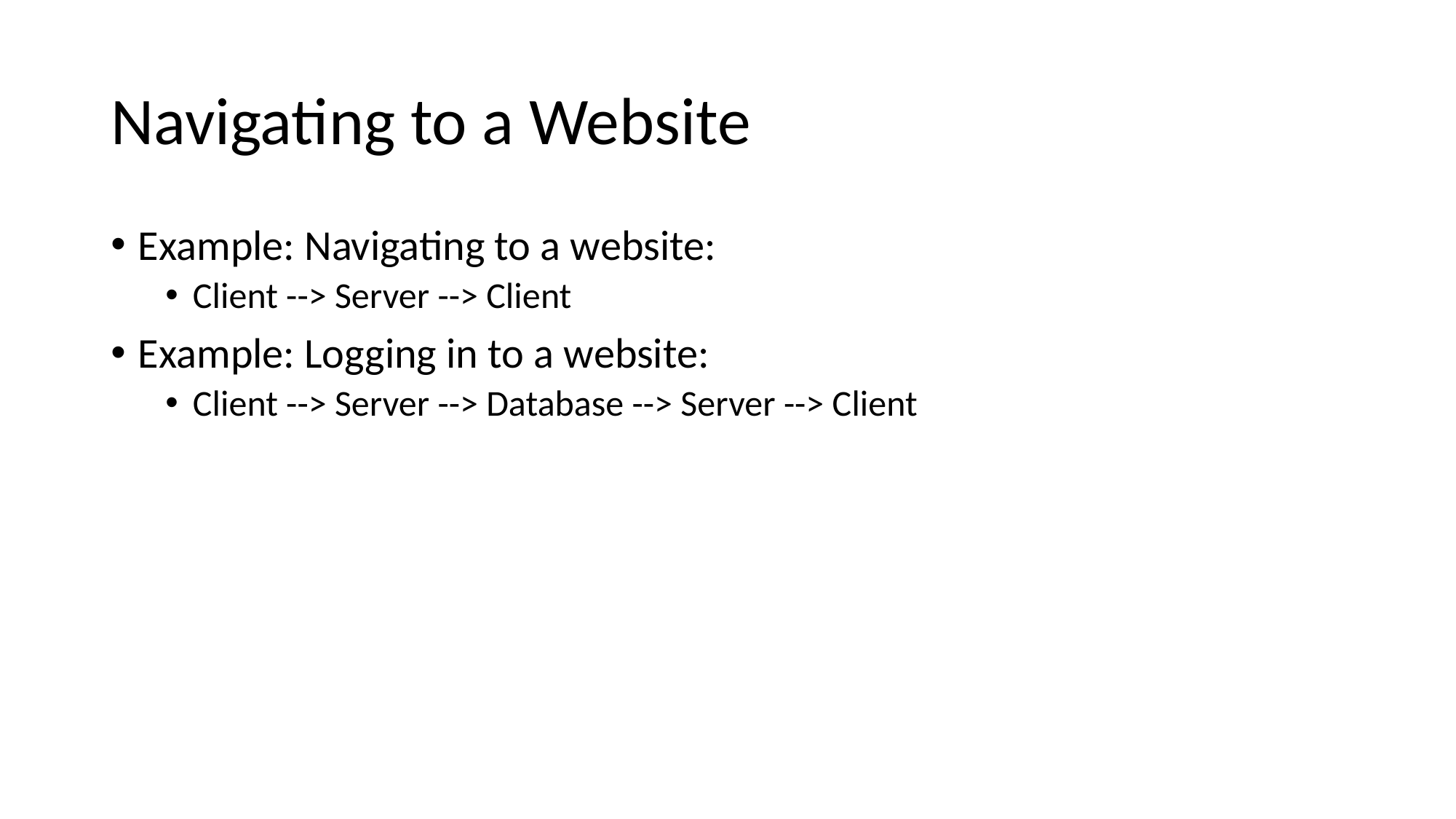

# Navigating to a Website
Example: Navigating to a website:
Client --> Server --> Client
Example: Logging in to a website:
Client --> Server --> Database --> Server --> Client